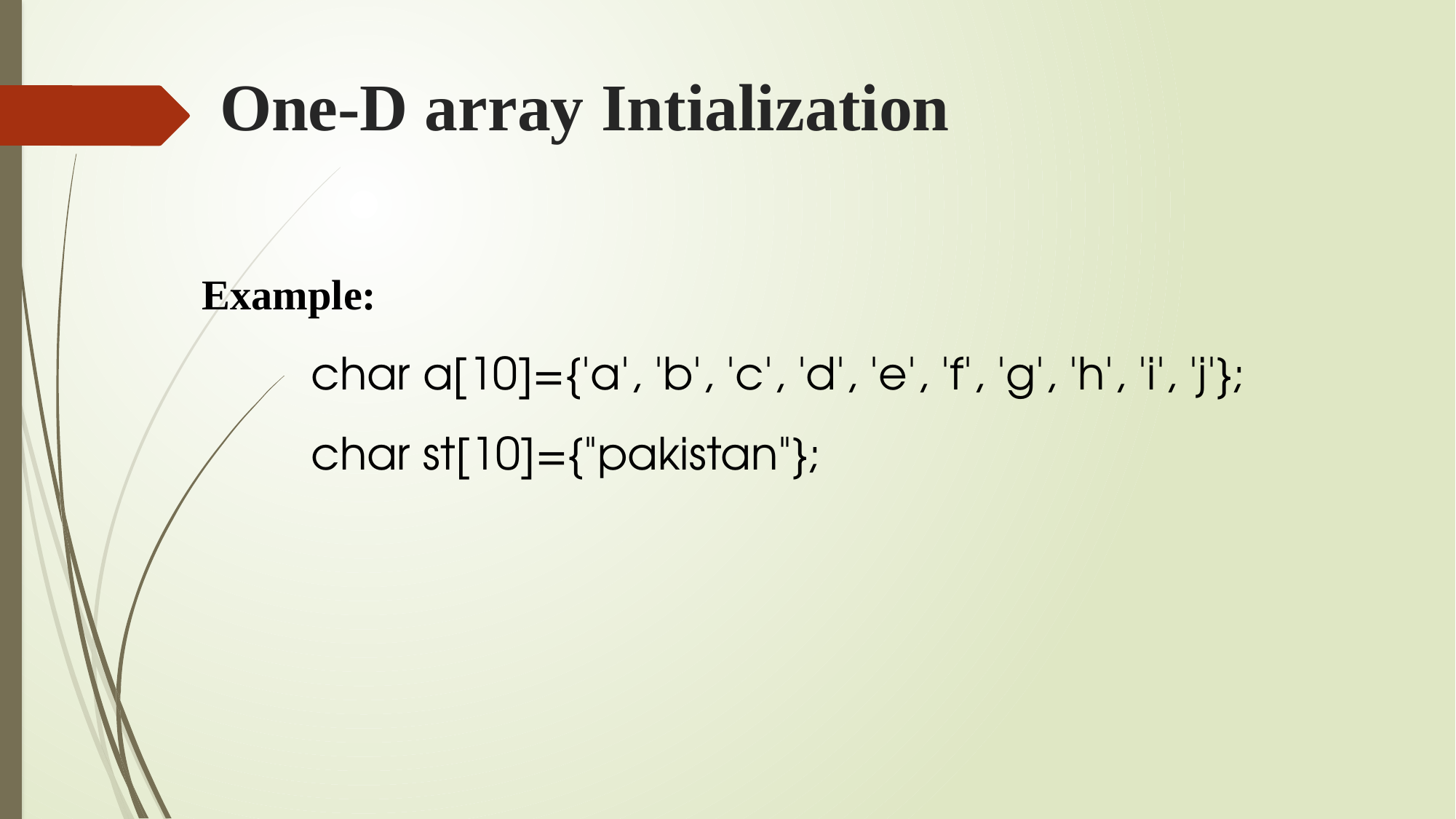

# One-D array Intialization
Example:
	char a[10]={'a', 'b', 'c', 'd', 'e', 'f', 'g', 'h', 'i', 'j'};
	char st[10]={"pakistan"};